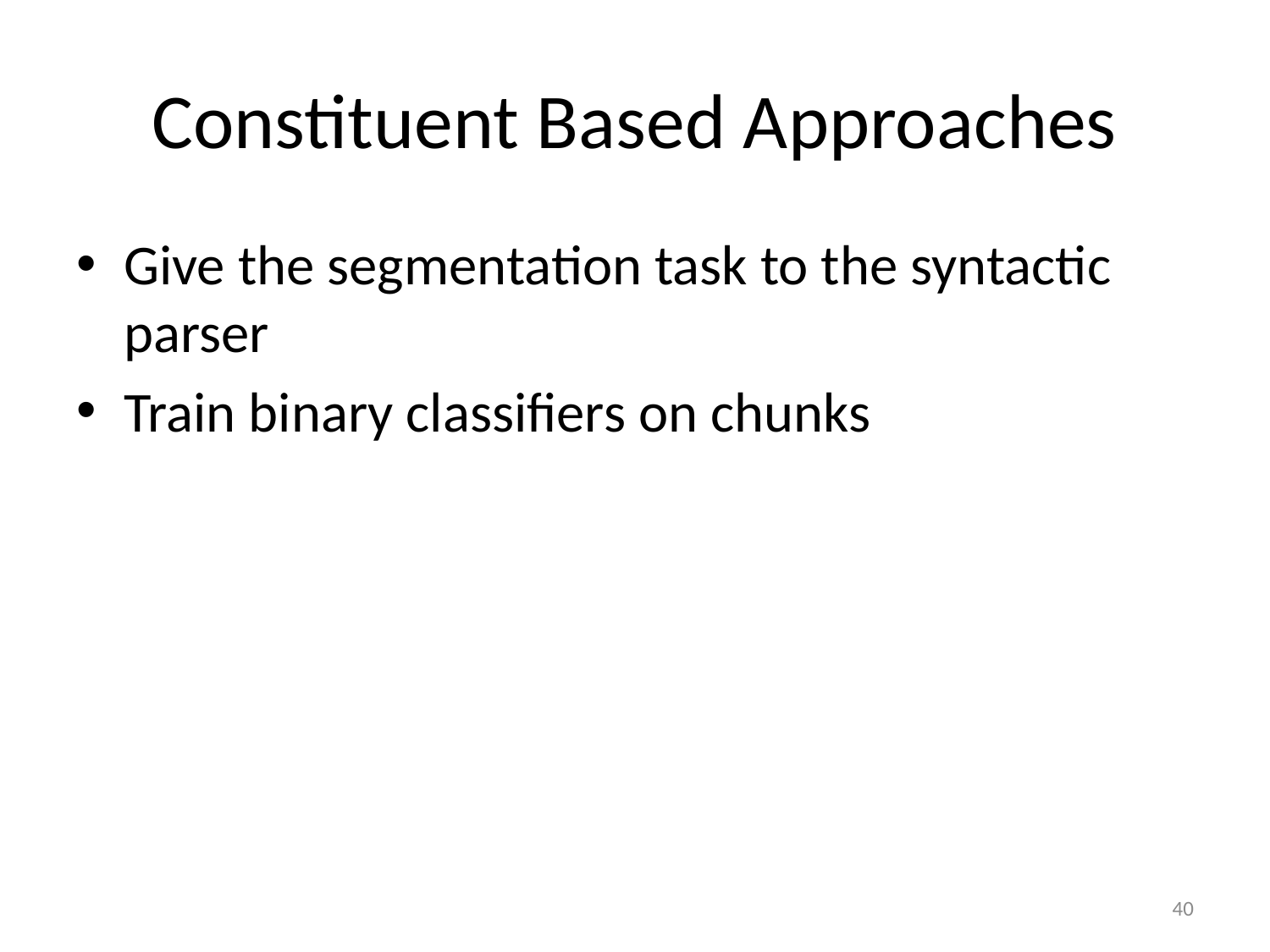

# Constituent Based Approaches
Give the segmentation task to the syntactic parser
Train binary classifiers on chunks
40